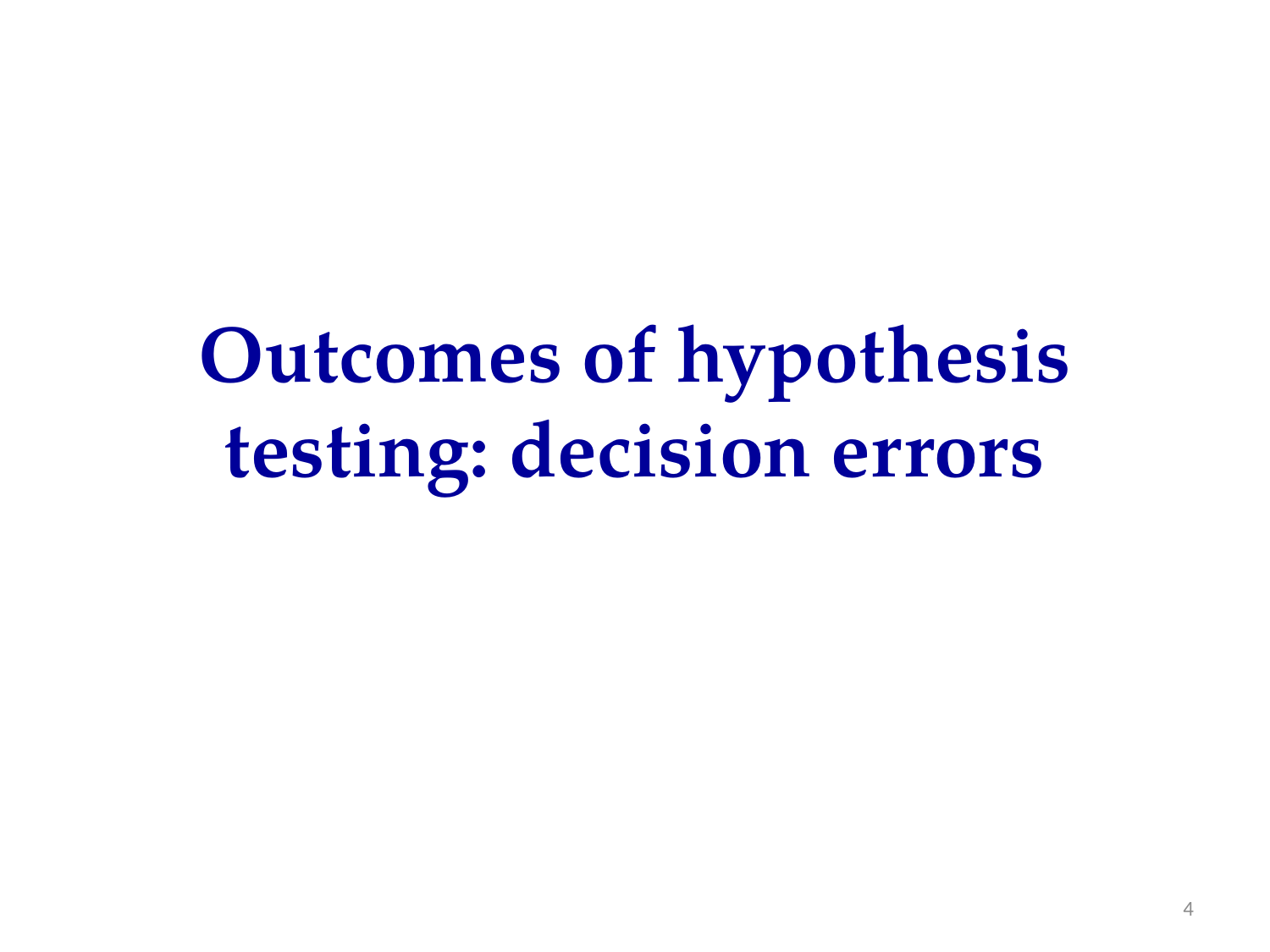

# Outcomes of hypothesis testing: decision errors

4